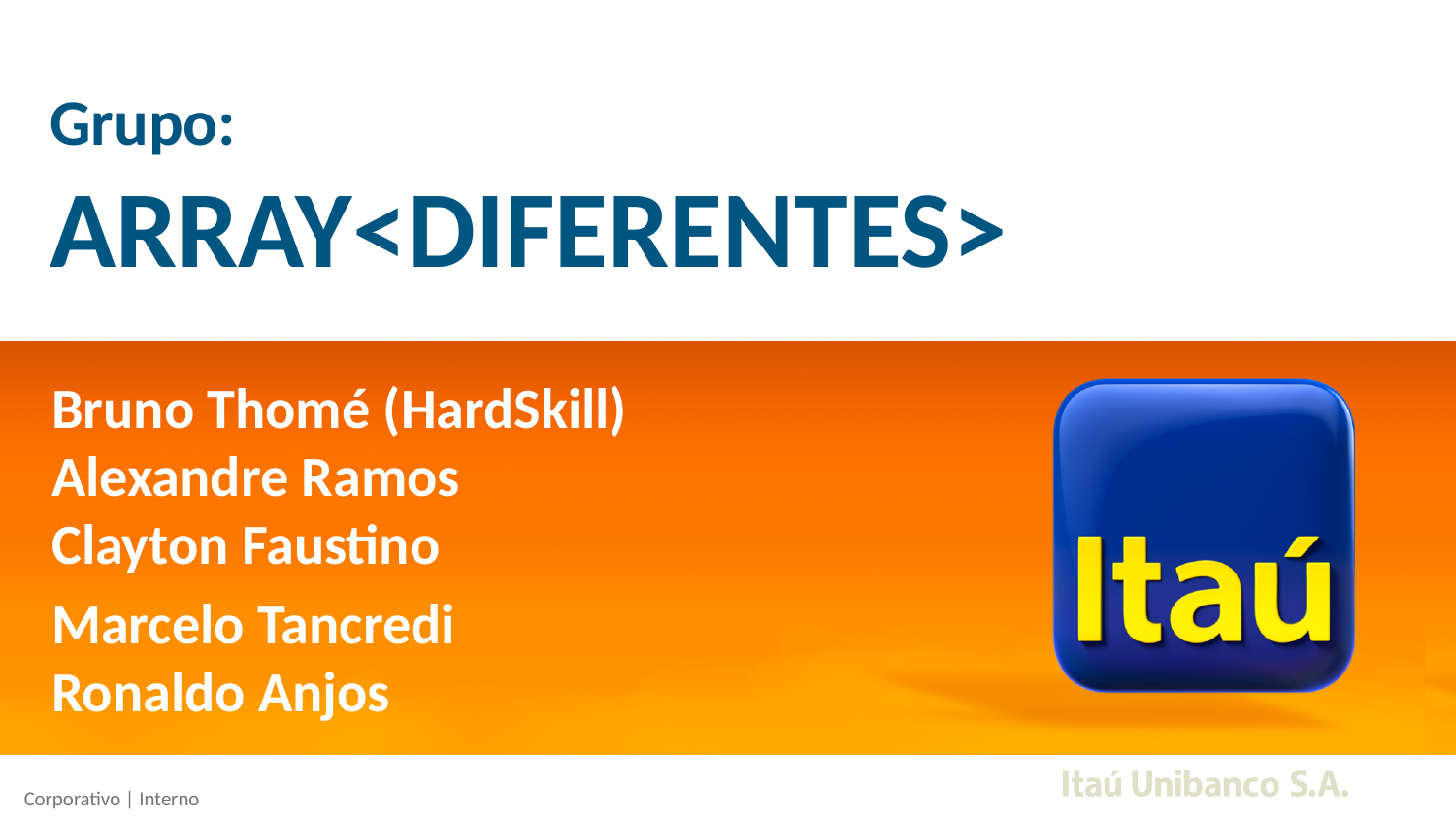

Grupo:
ARRAY<DIFERENTES>
Bruno Thomé (HardSkill)
Alexandre Ramos
Clayton Faustino
Marcelo Tancredi
Ronaldo Anjos